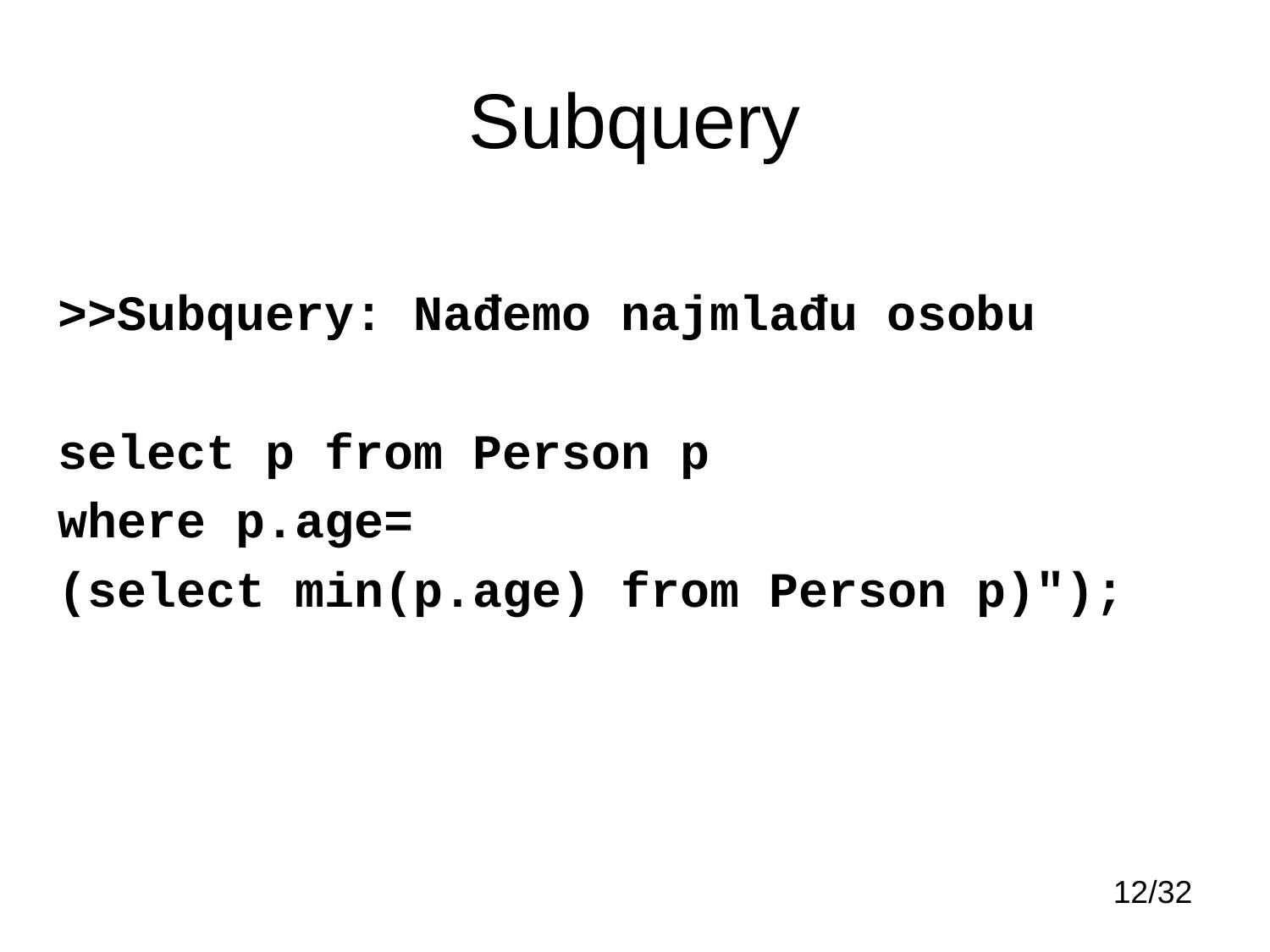

# Subquery
>>Subquery: Nađemo najmlađu osobu

select p from Person p
where p.age=
(select min(p.age) from Person p)");